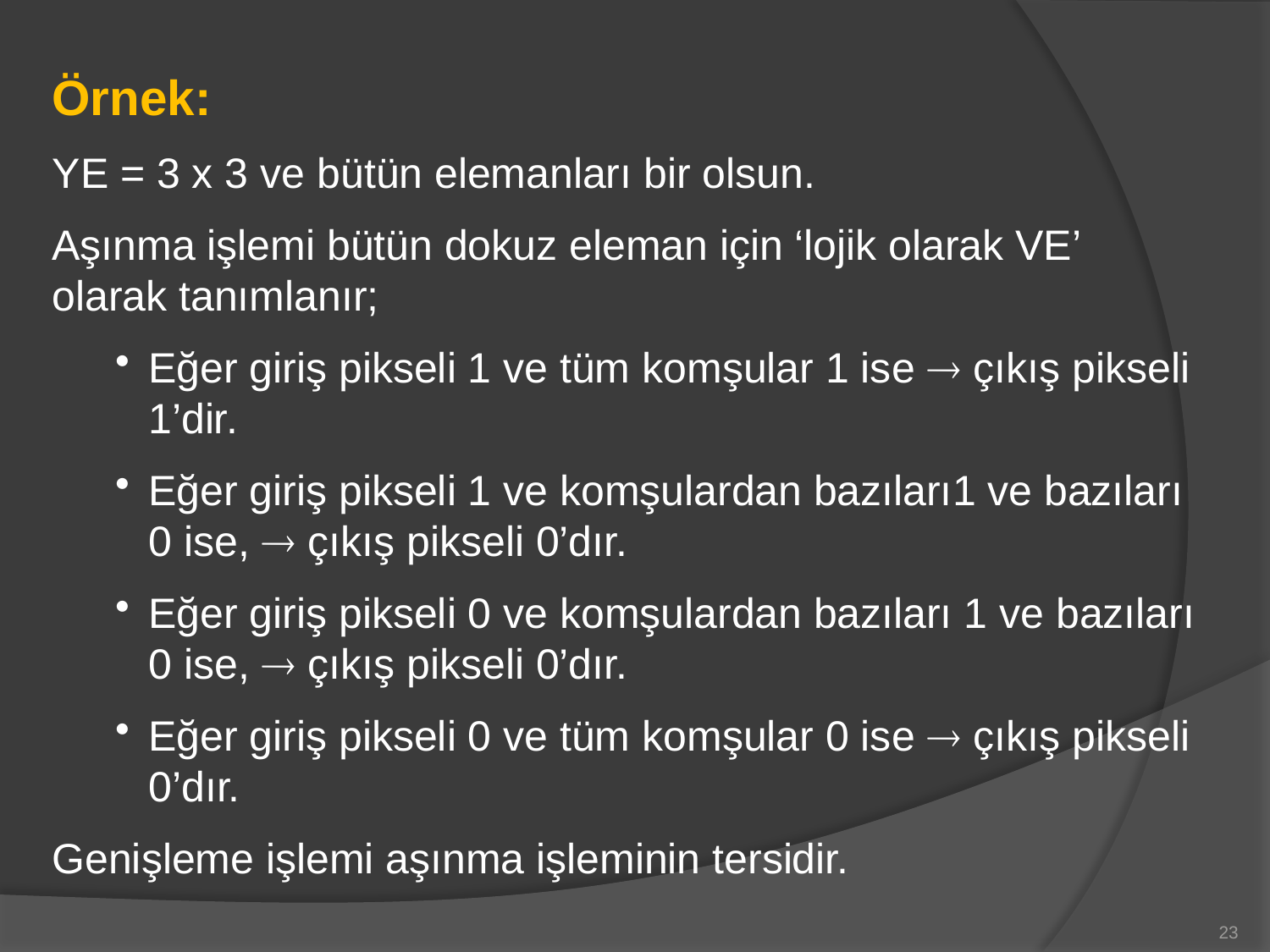

Örnek:
YE = 3 x 3 ve bütün elemanları bir olsun.
Aşınma işlemi bütün dokuz eleman için ‘lojik olarak VE’ olarak tanımlanır;
Eğer giriş pikseli 1 ve tüm komşular 1 ise → çıkış pikseli 1’dir.
Eğer giriş pikseli 1 ve komşulardan bazıları1 ve bazıları 0 ise, → çıkış pikseli 0’dır.
Eğer giriş pikseli 0 ve komşulardan bazıları 1 ve bazıları 0 ise, → çıkış pikseli 0’dır.
Eğer giriş pikseli 0 ve tüm komşular 0 ise → çıkış pikseli 0’dır.
Genişleme işlemi aşınma işleminin tersidir.
23